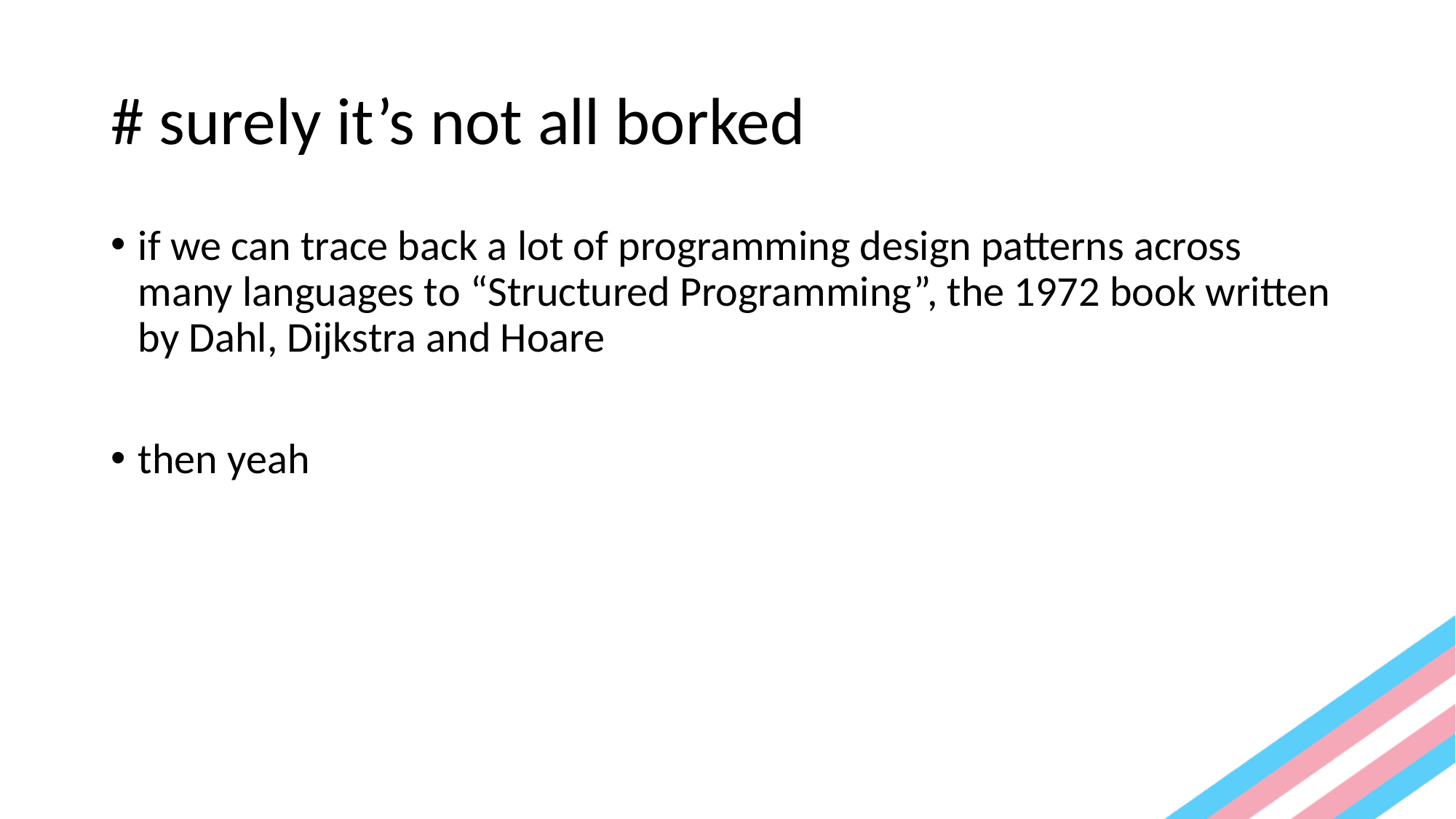

# # surely it’s not all borked
if we can trace back a lot of programming design patterns across many languages to “Structured Programming”, the 1972 book written by Dahl, Dijkstra and Hoare

then yeah